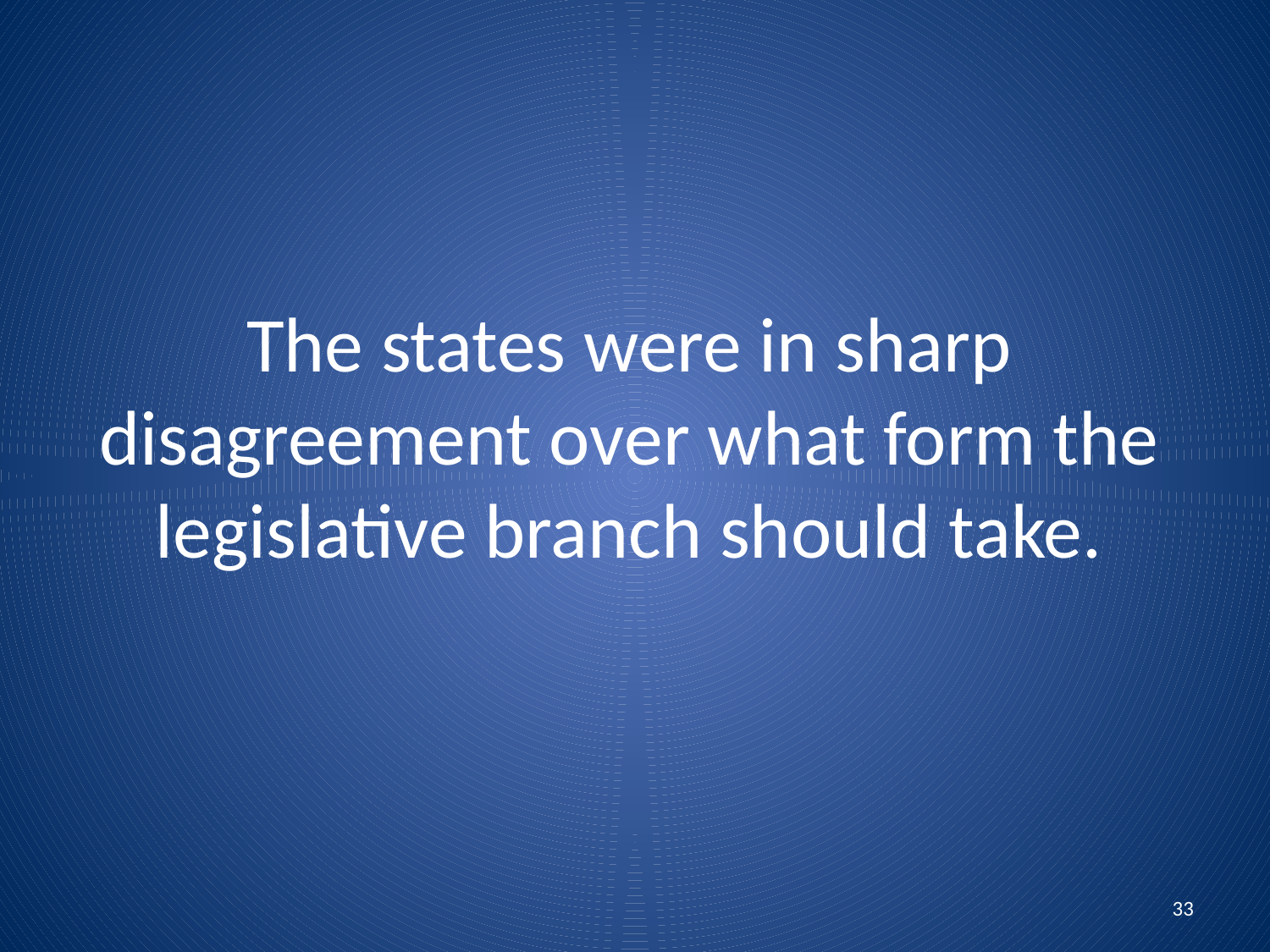

# The states were in sharp disagreement over what form the legislative branch should take.
33